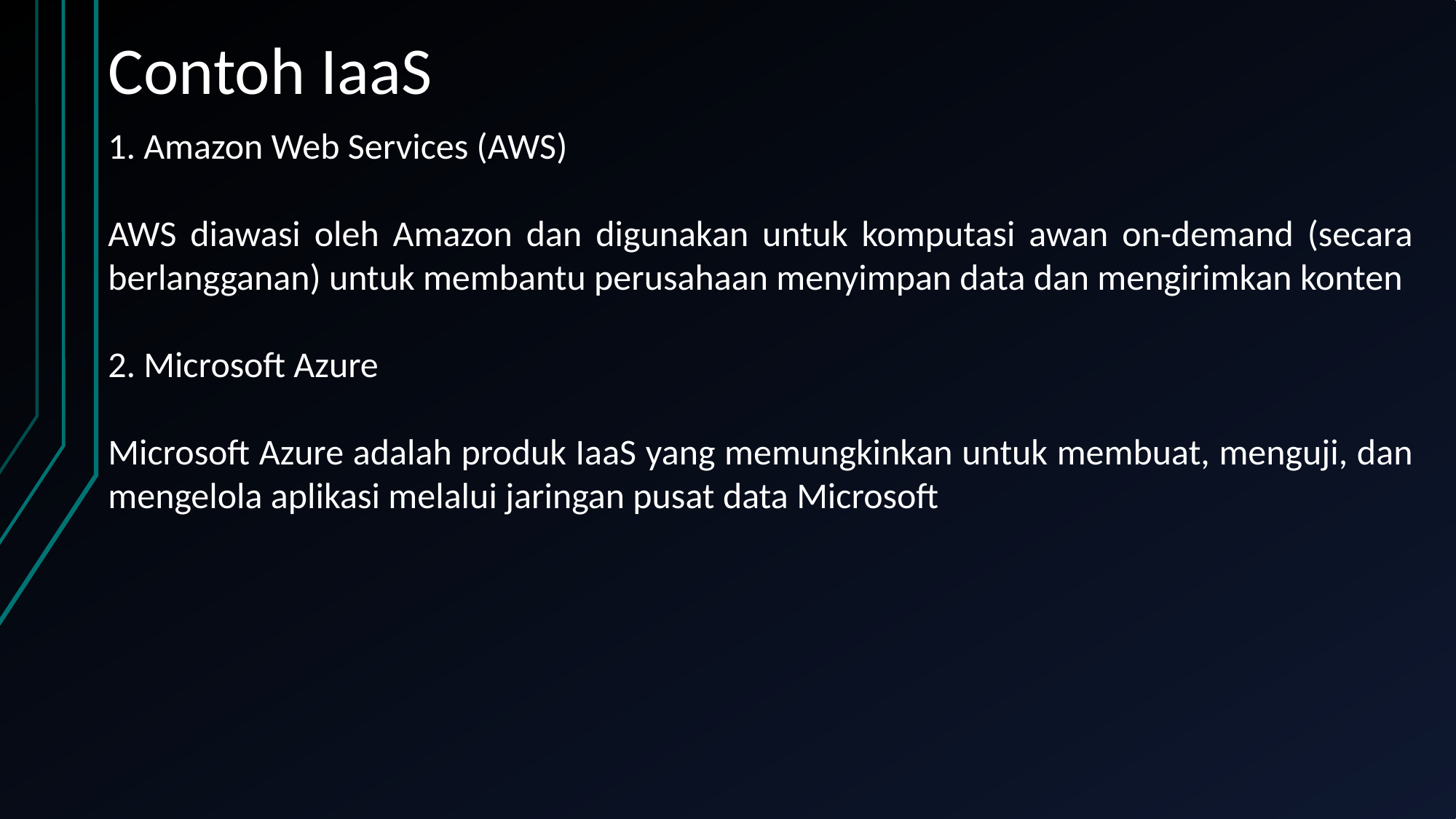

Contoh IaaS
1. Amazon Web Services (AWS)

AWS diawasi oleh Amazon dan digunakan untuk komputasi awan on-demand (secara berlangganan) untuk membantu perusahaan menyimpan data dan mengirimkan konten

2. Microsoft Azure

Microsoft Azure adalah produk IaaS yang memungkinkan untuk membuat, menguji, dan mengelola aplikasi melalui jaringan pusat data Microsoft